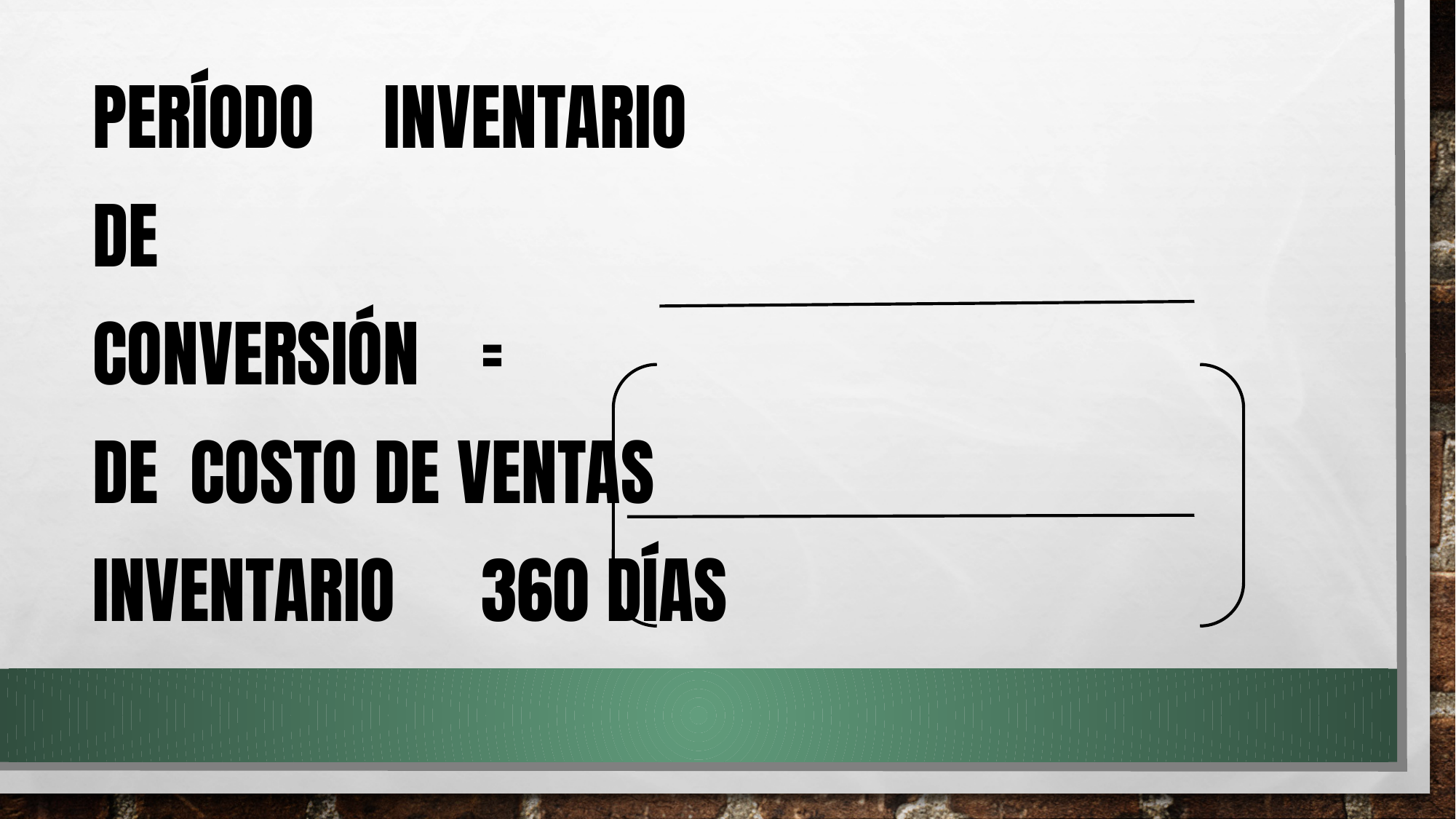

PERÍODO 				INVENTARIO
DE
CONVERSIÓN	=
DE 					COSTO DE VENTAS
INVENTARIO			360 DÍAS